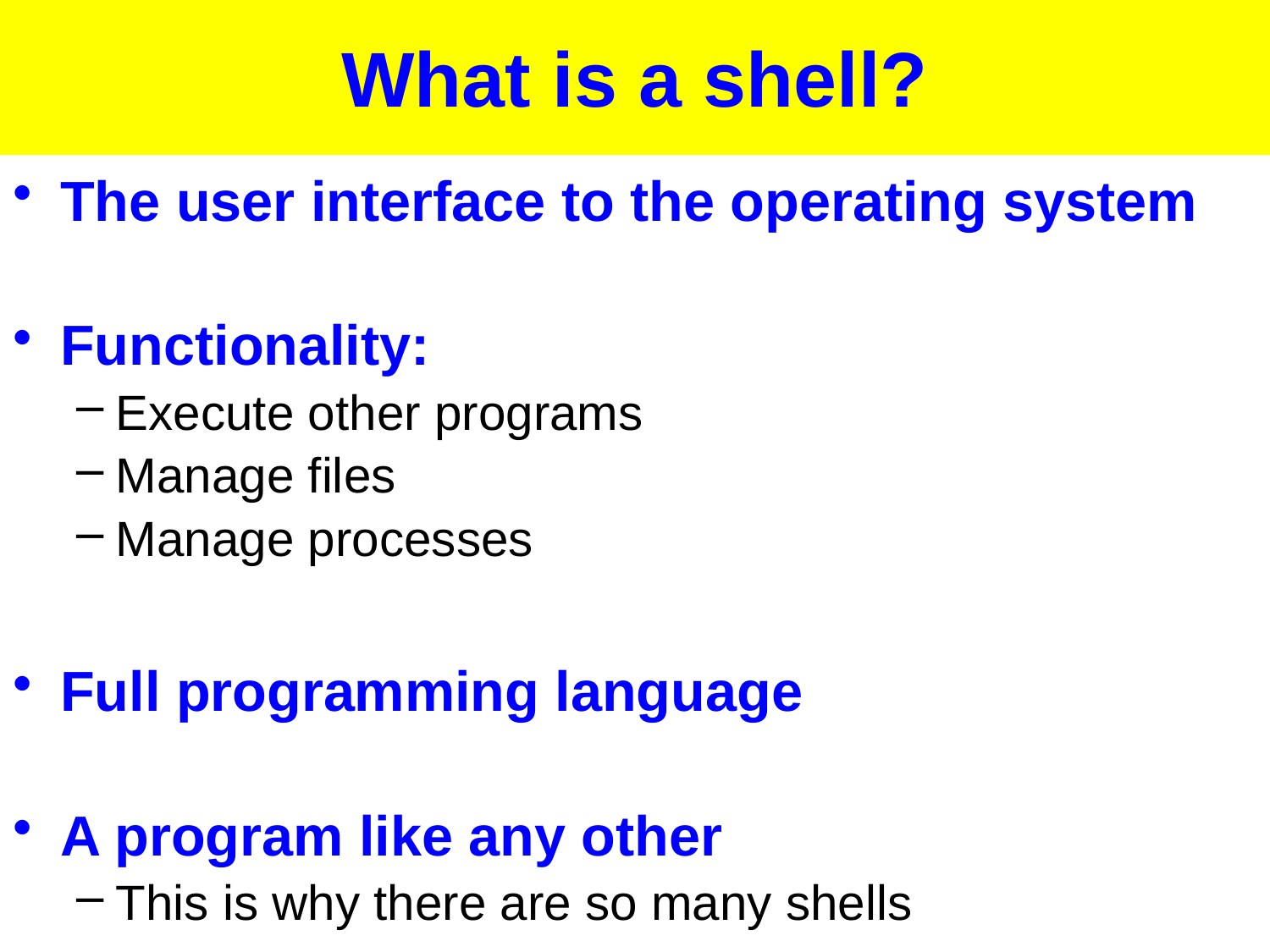

# What is a shell?
The user interface to the operating system

Functionality:
Execute other programs
Manage files
Manage processes

Full programming language

A program like any other
This is why there are so many shells